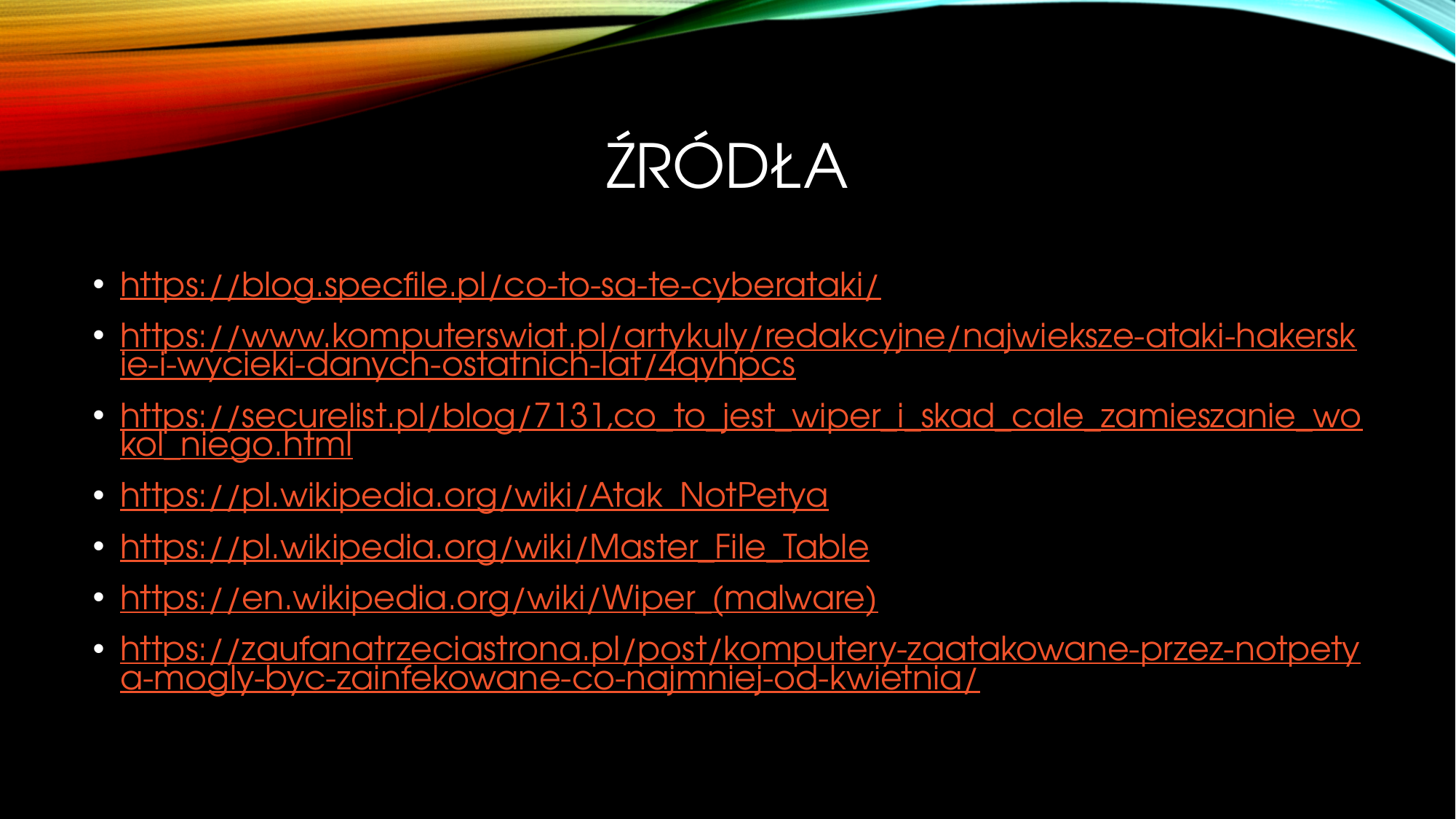

# Źródła
https://blog.specfile.pl/co-to-sa-te-cyberataki/
https://www.komputerswiat.pl/artykuly/redakcyjne/najwieksze-ataki-hakerskie-i-wycieki-danych-ostatnich-lat/4qyhpcs
https://securelist.pl/blog/7131,co_to_jest_wiper_i_skad_cale_zamieszanie_wokol_niego.html
https://pl.wikipedia.org/wiki/Atak_NotPetya
https://pl.wikipedia.org/wiki/Master_File_Table
https://en.wikipedia.org/wiki/Wiper_(malware)
https://zaufanatrzeciastrona.pl/post/komputery-zaatakowane-przez-notpetya-mogly-byc-zainfekowane-co-najmniej-od-kwietnia/